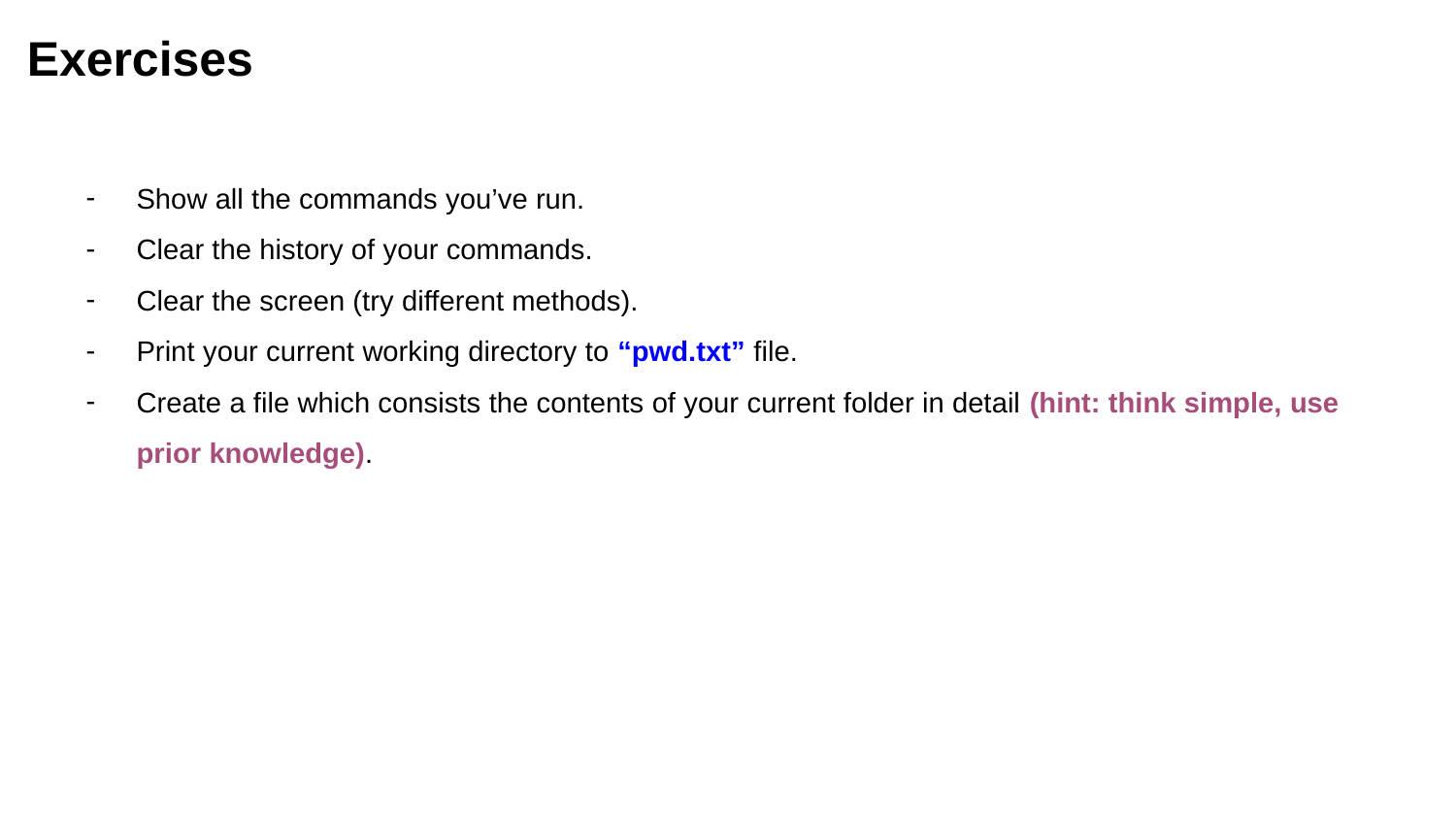

Exercises
Show all the commands you’ve run.
Clear the history of your commands.
Clear the screen (try different methods).
Print your current working directory to “pwd.txt” file.
Create a file which consists the contents of your current folder in detail (hint: think simple, use prior knowledge).